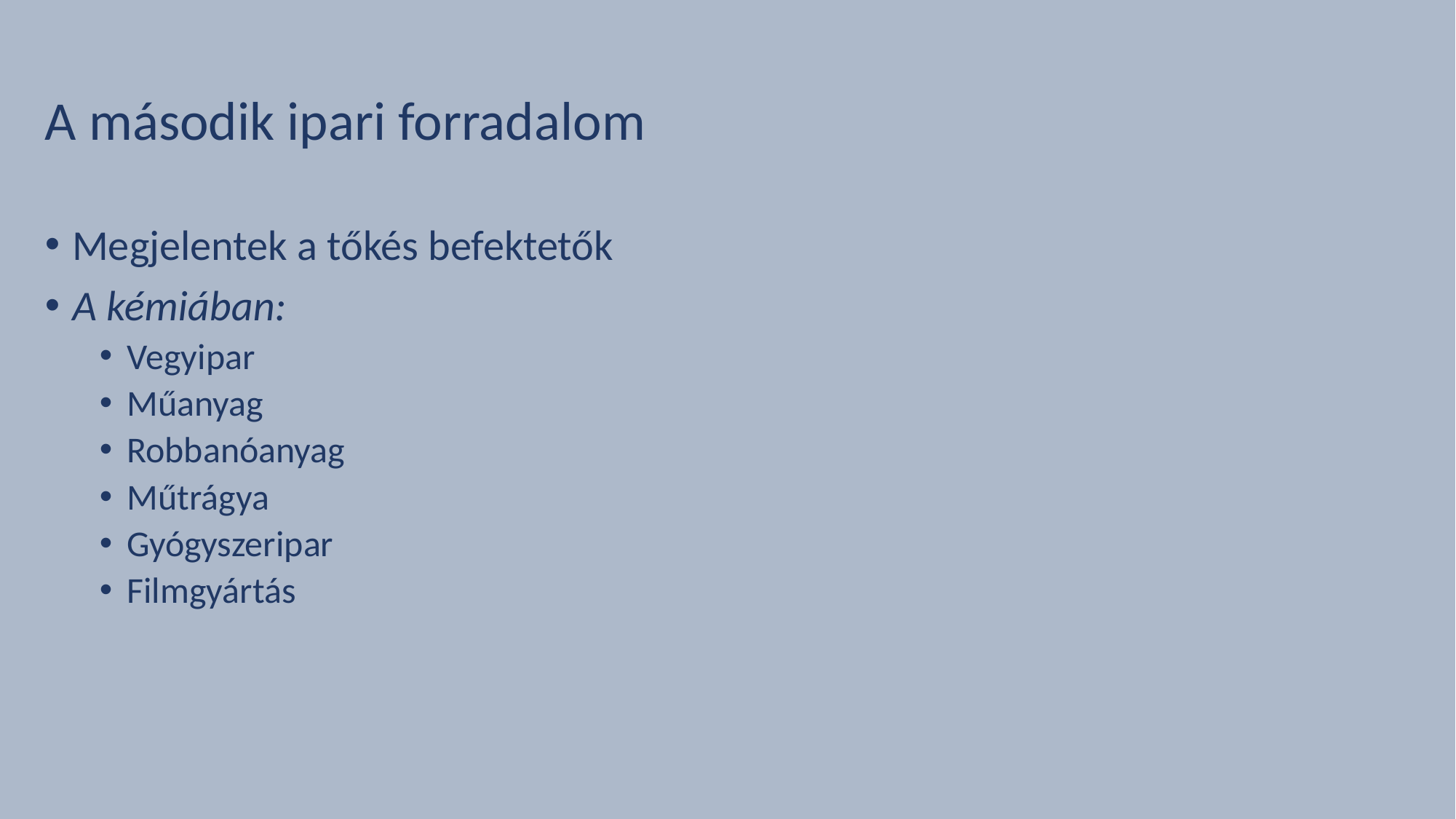

# A második ipari forradalom
Megjelentek a tőkés befektetők
A kémiában:
Vegyipar
Műanyag
Robbanóanyag
Műtrágya
Gyógyszeripar
Filmgyártás